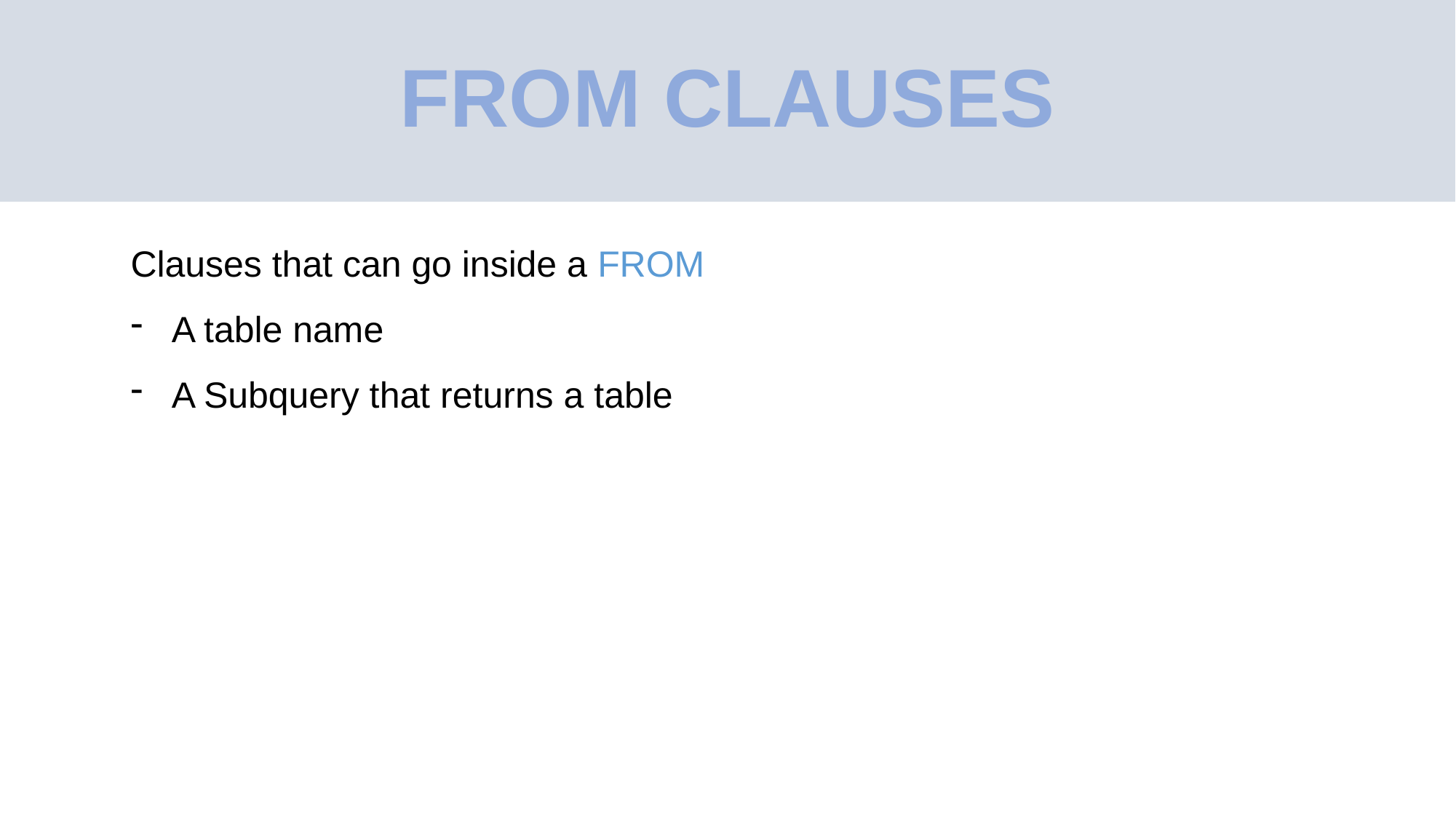

# FROM CLAUSES
Clauses that can go inside a FROM
A table name
A Subquery that returns a table